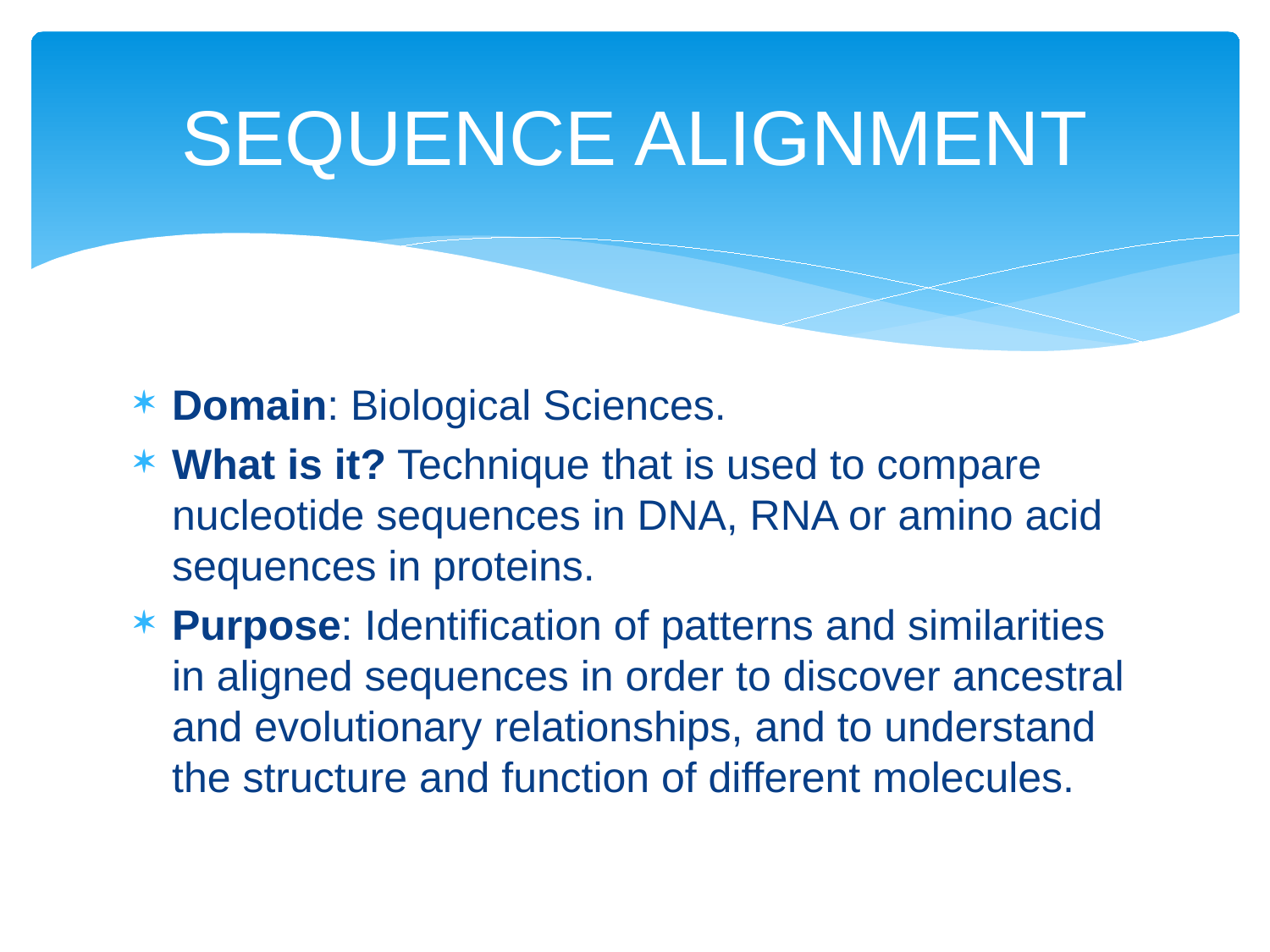

# SEQUENCE ALIGNMENT
Domain: Biological Sciences.
What is it? Technique that is used to compare nucleotide sequences in DNA, RNA or amino acid sequences in proteins.
Purpose: Identification of patterns and similarities in aligned sequences in order to discover ancestral and evolutionary relationships, and to understand the structure and function of different molecules.